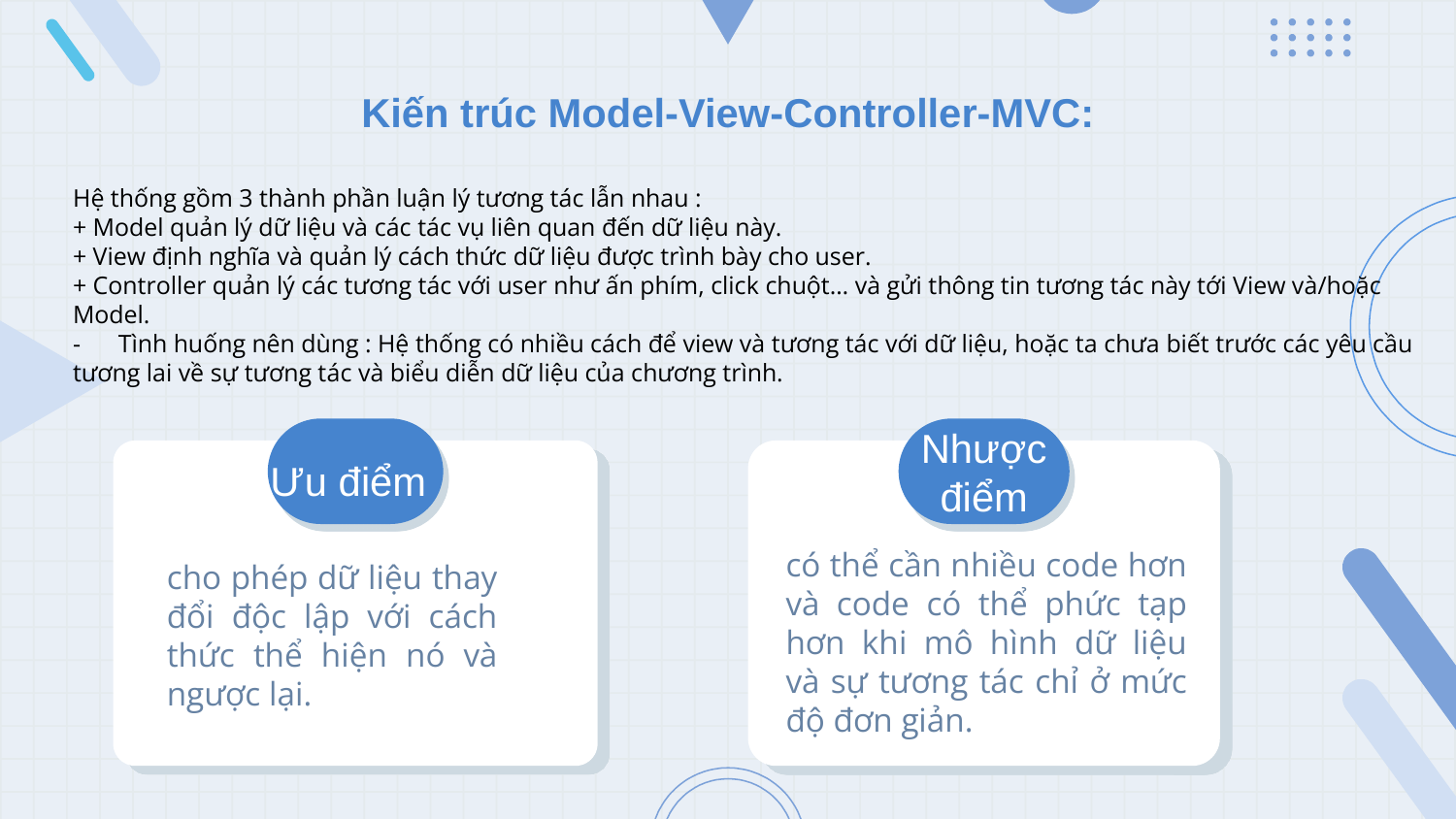

# Kiến trúc Model-View-Controller-MVC:
Hệ thống gồm 3 thành phần luận lý tương tác lẫn nhau :
+ Model quản lý dữ liệu và các tác vụ liên quan đến dữ liệu này.
+ View định nghĩa và quản lý cách thức dữ liệu được trình bày cho user.
+ Controller quản lý các tương tác với user như ấn phím, click chuột… và gửi thông tin tương tác này tới View và/hoặc Model.
-      Tình huống nên dùng : Hệ thống có nhiều cách để view và tương tác với dữ liệu, hoặc ta chưa biết trước các yêu cầu tương lai về sự tương tác và biểu diễn dữ liệu của chương trình.

Nhược điểm
Ưu điểm
cho phép dữ liệu thay đổi độc lập với cách thức thể hiện nó và ngược lại.
có thể cần nhiều code hơn và code có thể phức tạp hơn khi mô hình dữ liệu và sự tương tác chỉ ở mức độ đơn giản.